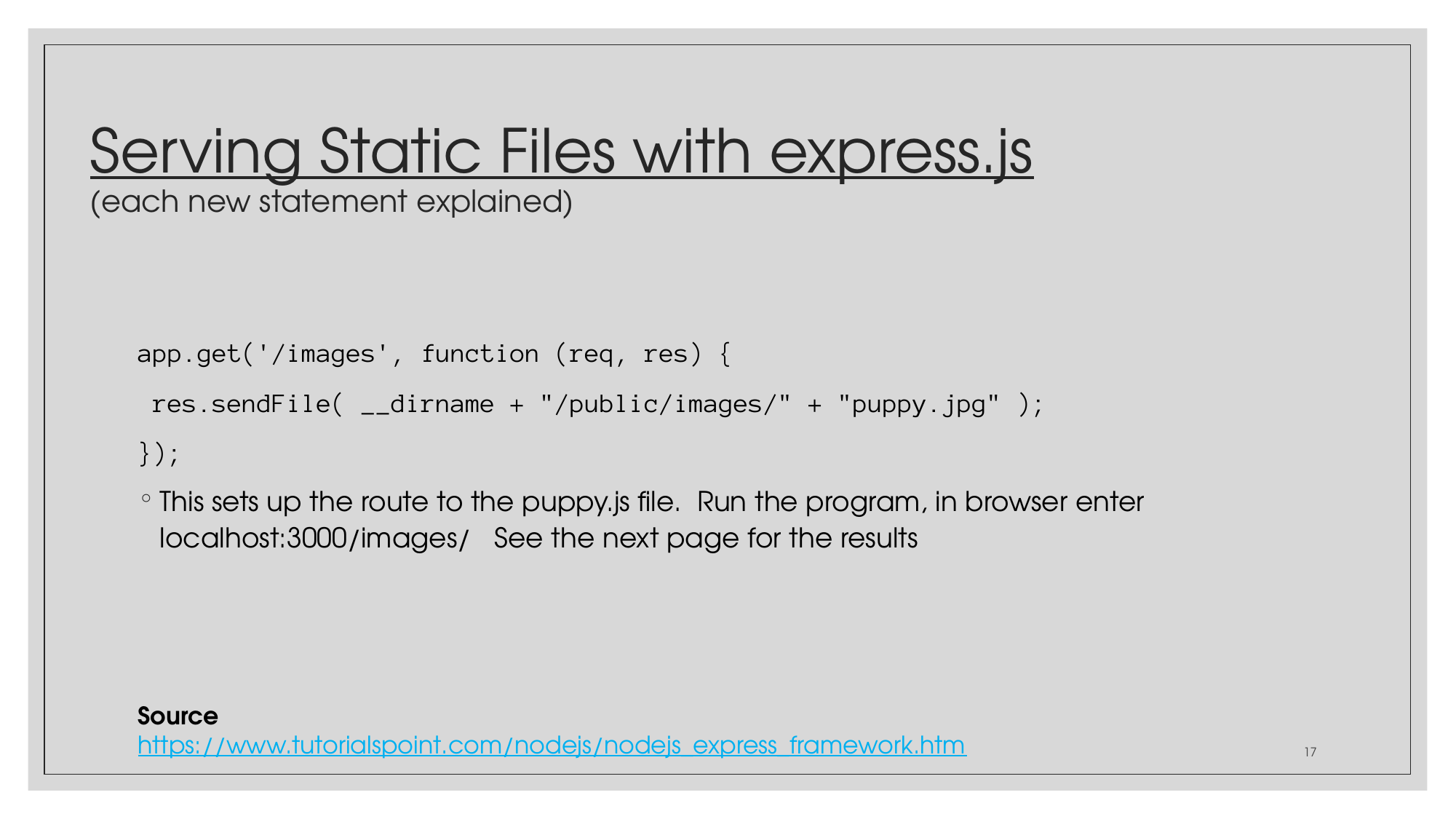

# Serving Static Files with express.js (each new statement explained)
app.get('/images', function (req, res) {
 res.sendFile( __dirname + "/public/images/" + "puppy.jpg" );
});
This sets up the route to the puppy.js file.  Run the program, in browser enter localhost:3000/images/   See the next page for the results

Source
https://www.tutorialspoint.com/nodejs/nodejs_express_framework.htm
17